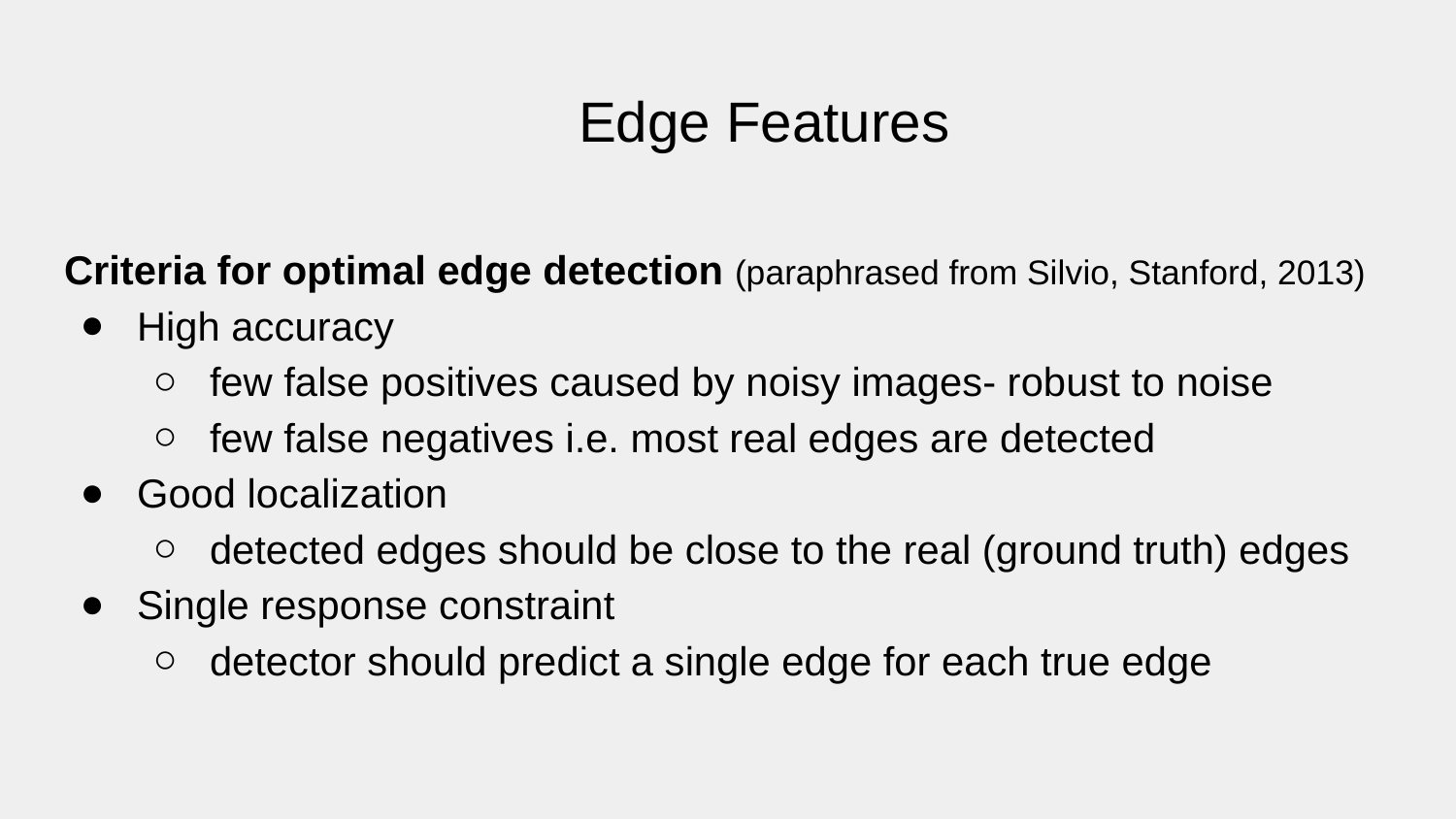

# Edge Features
Criteria for optimal edge detection (paraphrased from Silvio, Stanford, 2013)
High accuracy
few false positives caused by noisy images- robust to noise
few false negatives i.e. most real edges are detected
Good localization
detected edges should be close to the real (ground truth) edges
Single response constraint
detector should predict a single edge for each true edge